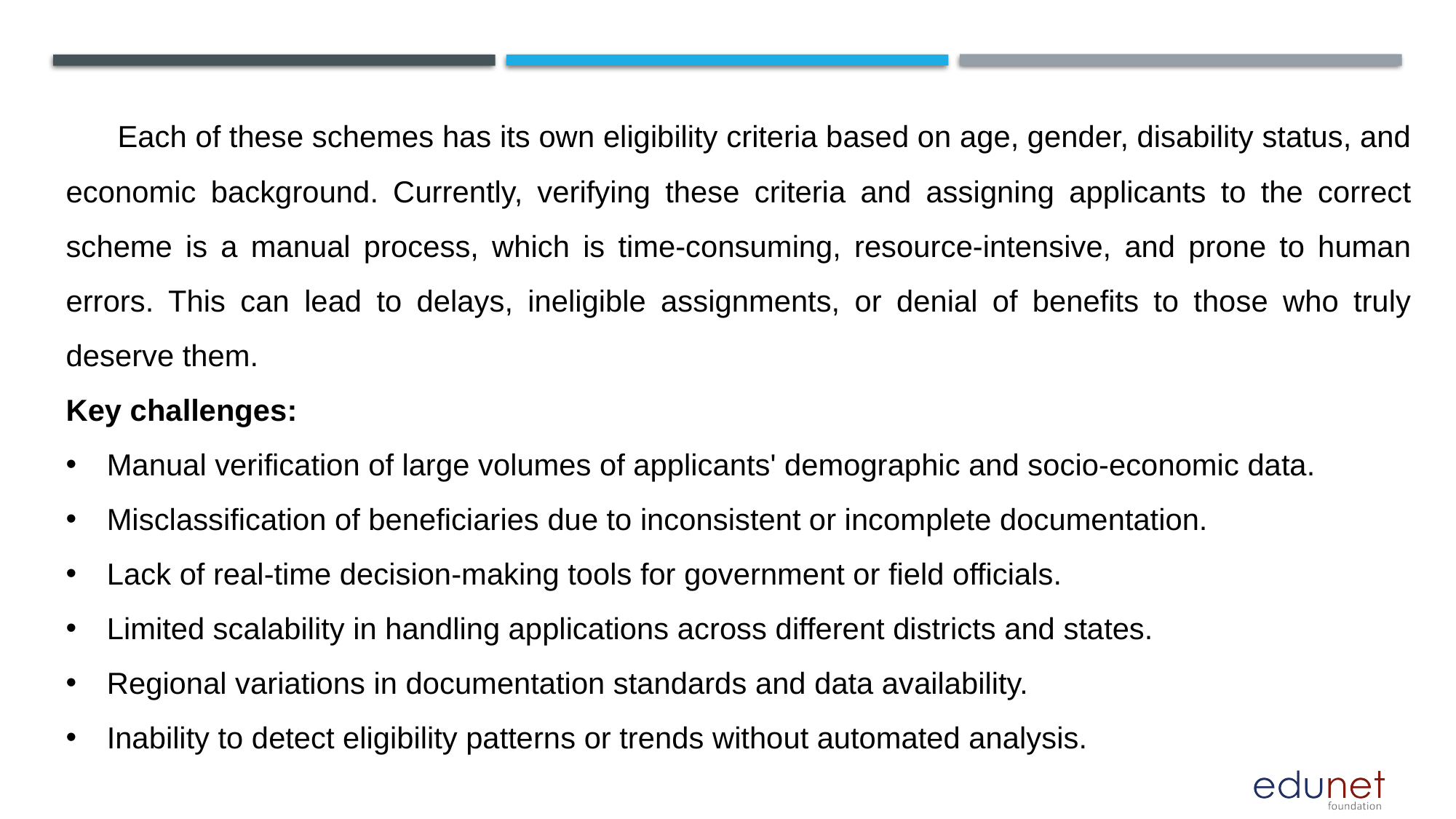

Each of these schemes has its own eligibility criteria based on age, gender, disability status, and economic background. Currently, verifying these criteria and assigning applicants to the correct scheme is a manual process, which is time-consuming, resource-intensive, and prone to human errors. This can lead to delays, ineligible assignments, or denial of benefits to those who truly deserve them.
Key challenges:
Manual verification of large volumes of applicants' demographic and socio-economic data.
Misclassification of beneficiaries due to inconsistent or incomplete documentation.
Lack of real-time decision-making tools for government or field officials.
Limited scalability in handling applications across different districts and states.
Regional variations in documentation standards and data availability.
Inability to detect eligibility patterns or trends without automated analysis.